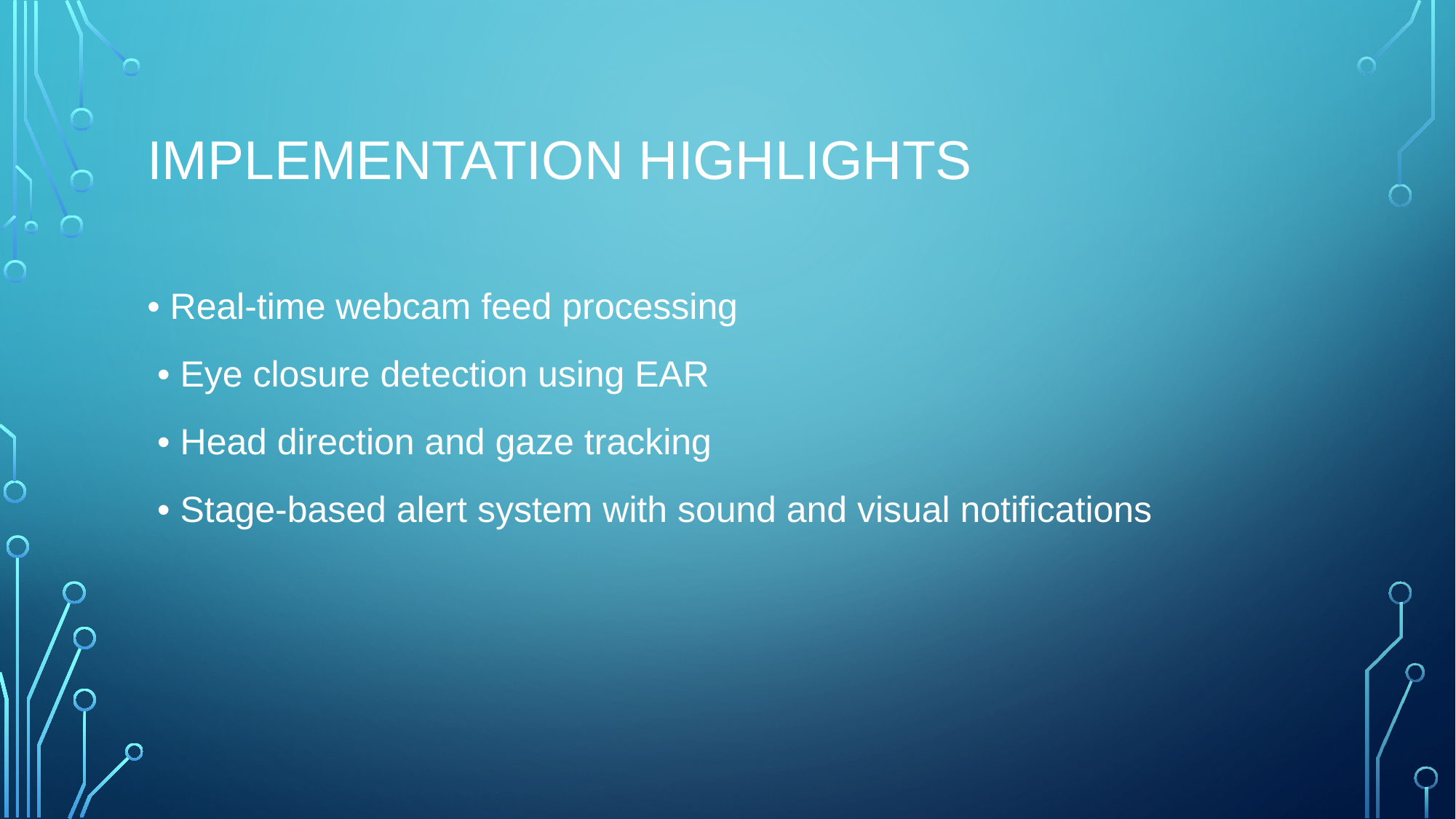

# Implementation Highlights
• Real-time webcam feed processing
 • Eye closure detection using EAR
 • Head direction and gaze tracking
 • Stage-based alert system with sound and visual notifications